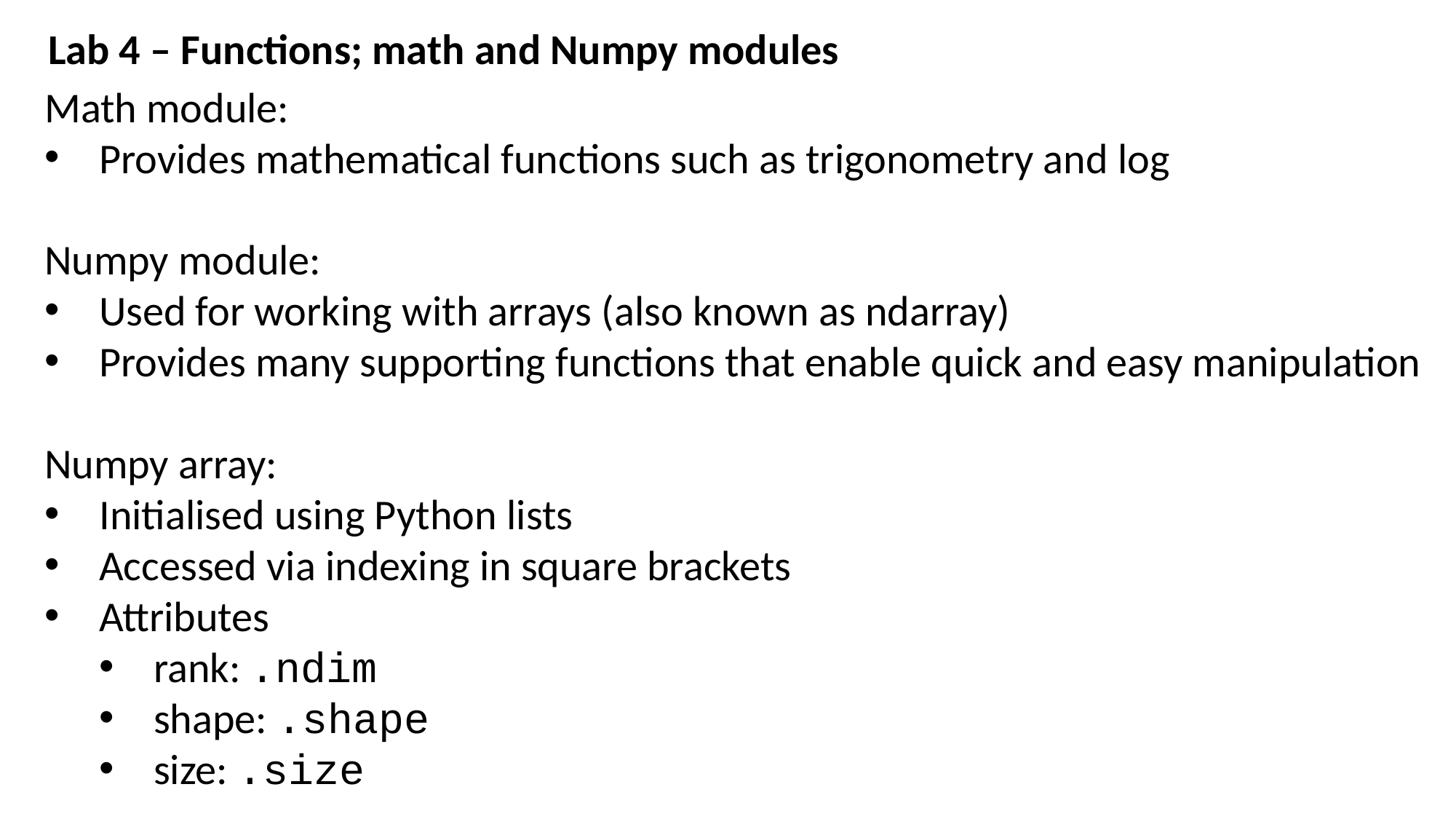

Lab 4 – Functions; math and Numpy modules
Math module:
Provides mathematical functions such as trigonometry and log

Numpy module:
Used for working with arrays (also known as ndarray)
Provides many supporting functions that enable quick and easy manipulation

Numpy array:
Initialised using Python lists
Accessed via indexing in square brackets
Attributes
rank: .ndim
shape: .shape
size: .size